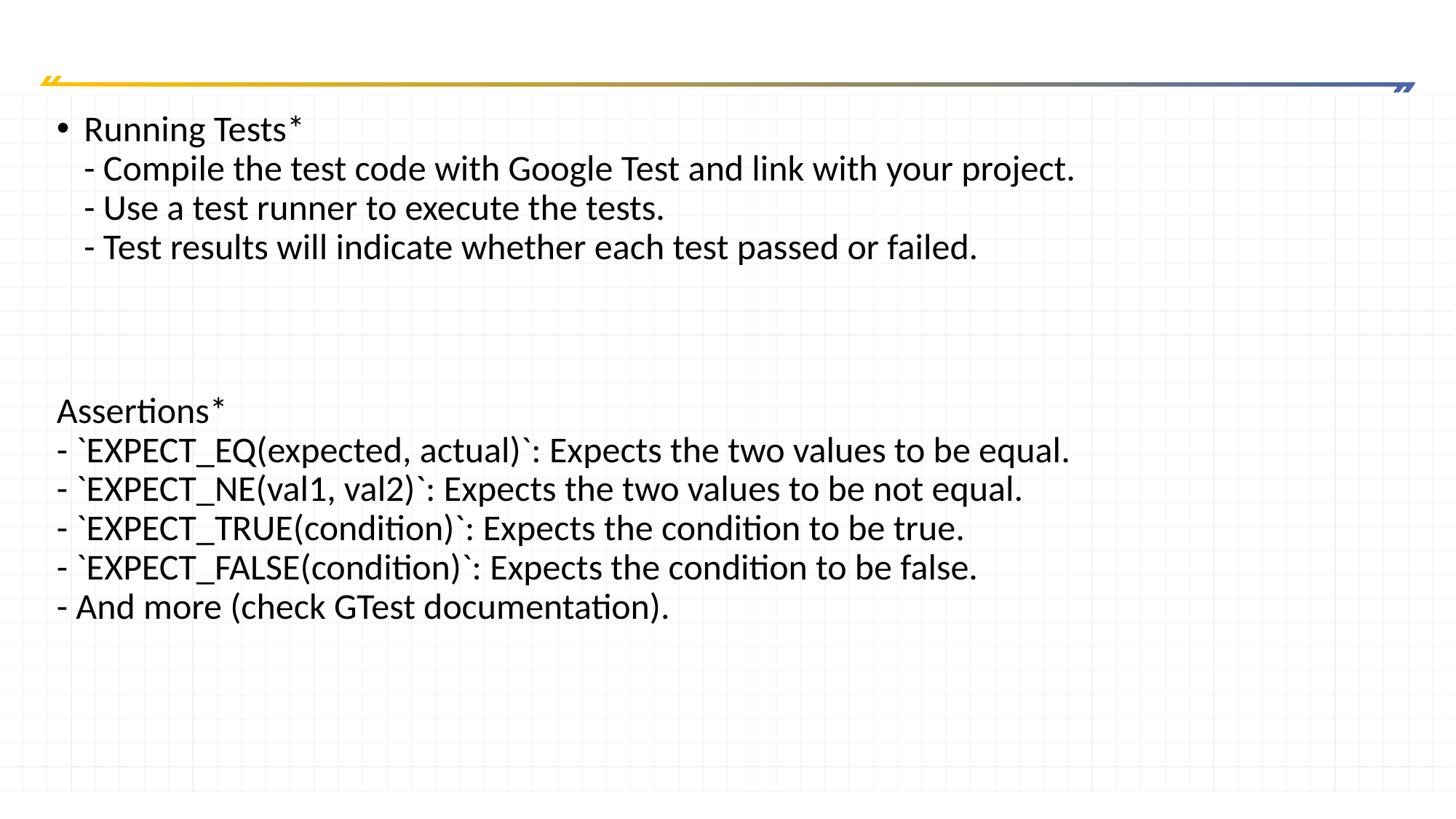

Running Tests*
- Compile the test code with Google Test and link with your project.
- Use a test runner to execute the tests.
- Test results will indicate whether each test passed or failed.

Assertions*
- `EXPECT_EQ(expected, actual)`: Expects the two values to be equal.
- `EXPECT_NE(val1, val2)`: Expects the two values to be not equal.
- `EXPECT_TRUE(condition)`: Expects the condition to be true.
- `EXPECT_FALSE(condition)`: Expects the condition to be false.
- And more (check GTest documentation).